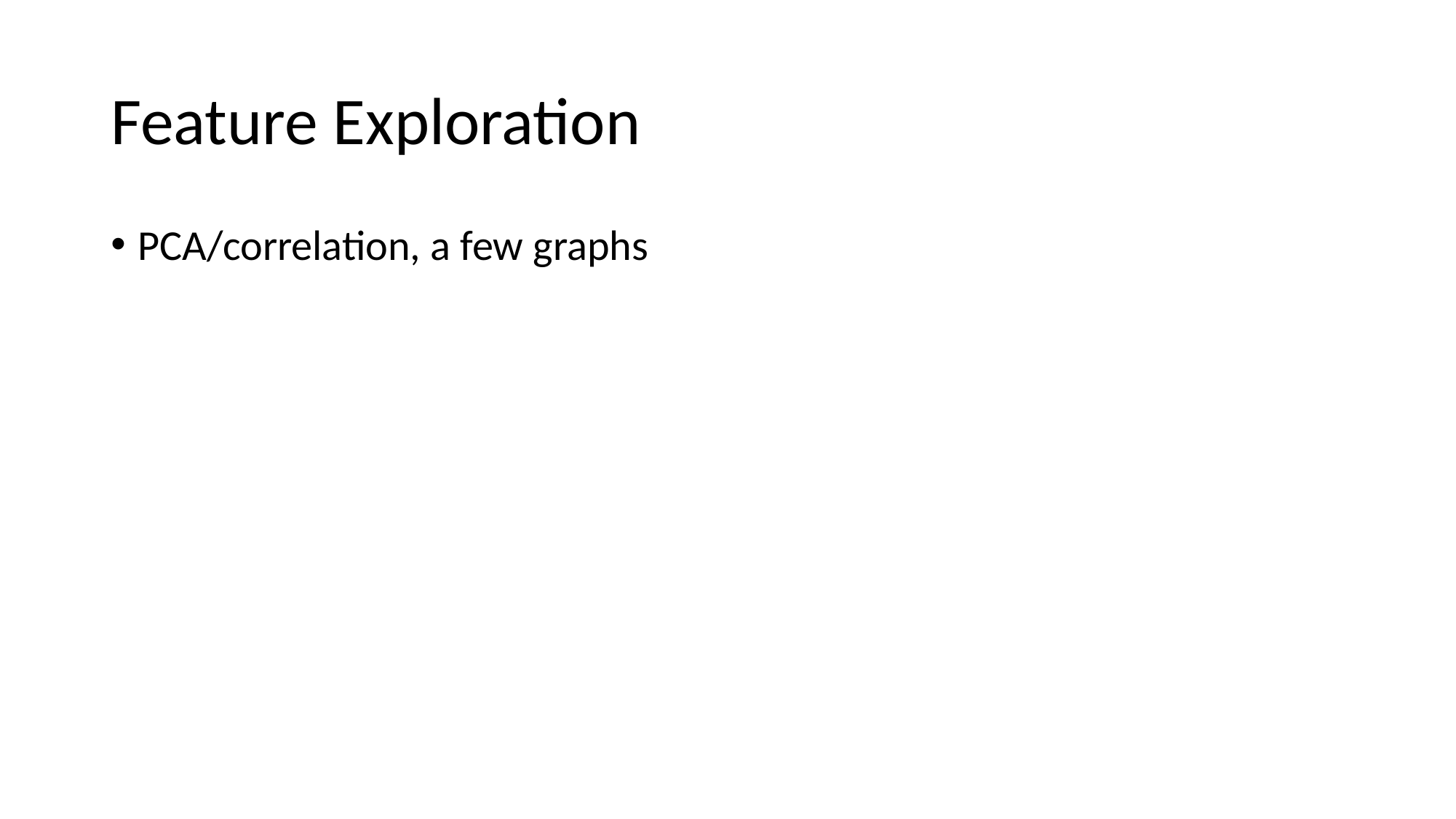

# Feature Exploration
PCA/correlation, a few graphs